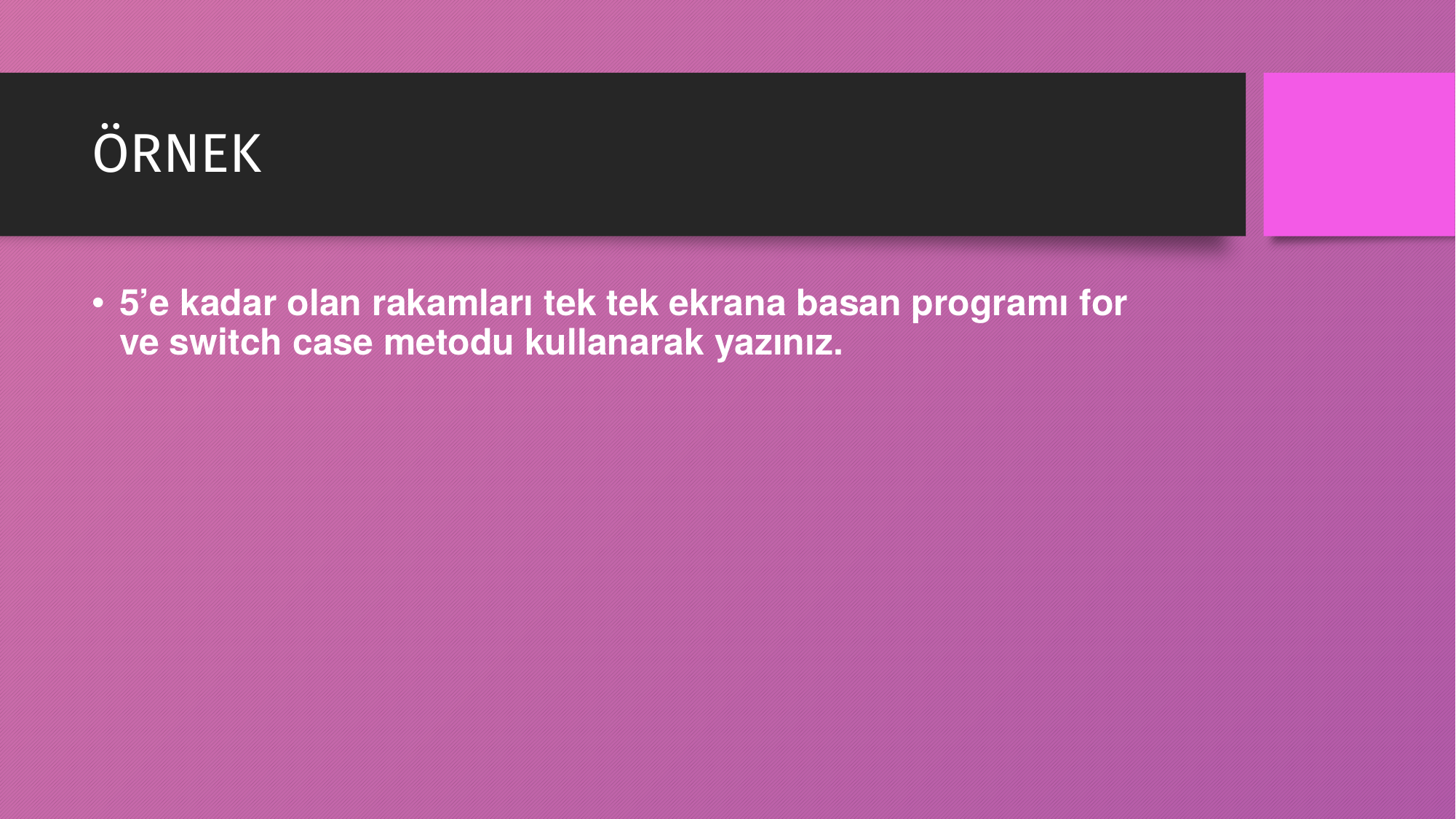

# ÖRNEK
5’e kadar olan rakamları tek tek ekrana basan programı for ve switch case metodu kullanarak yazınız.